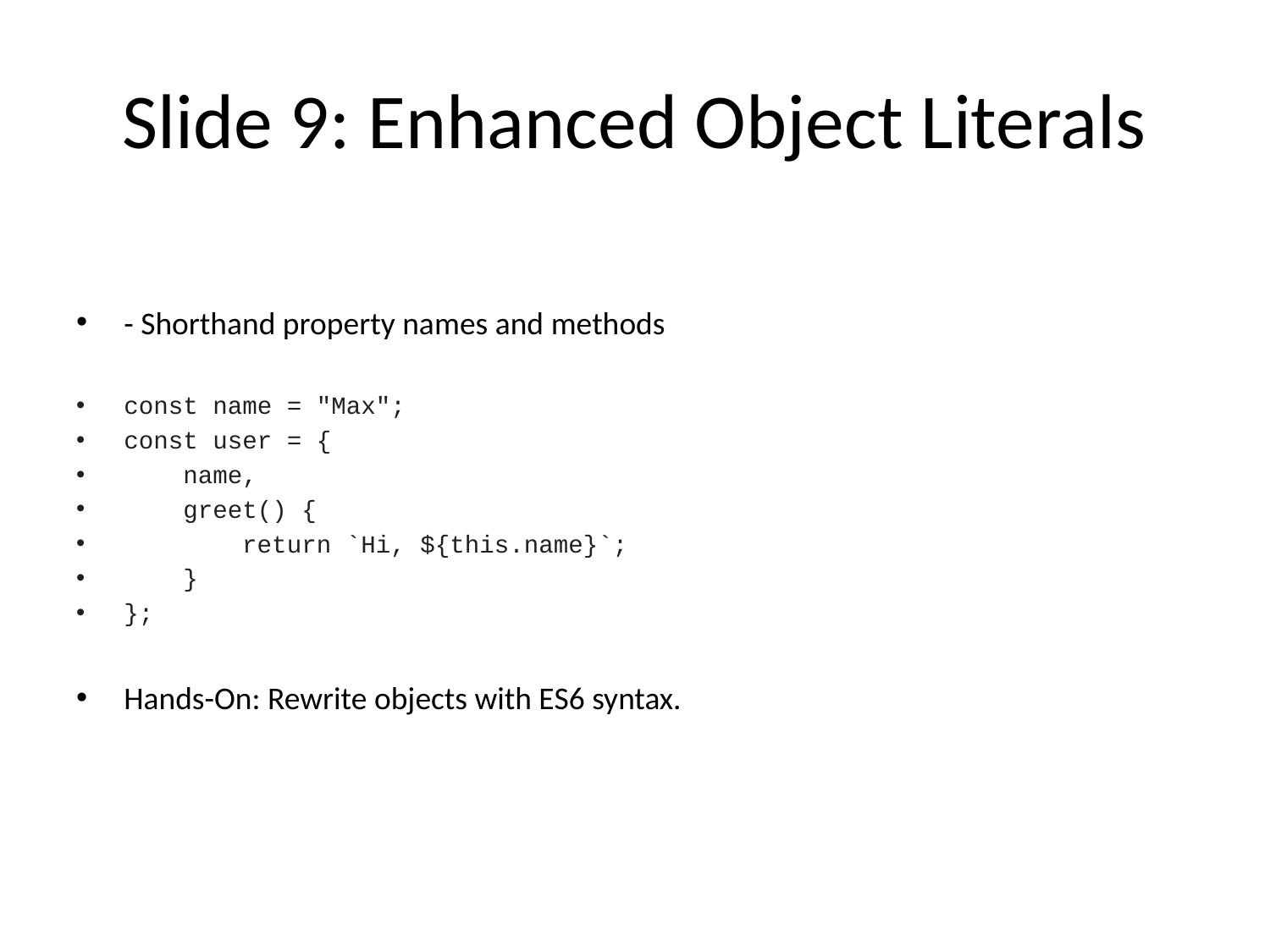

# Slide 9: Enhanced Object Literals

- Shorthand property names and methods

const name = "Max";
const user = {
    name,
    greet() {
        return `Hi, ${this.name}`;
    }
};

Hands-On: Rewrite objects with ES6 syntax.